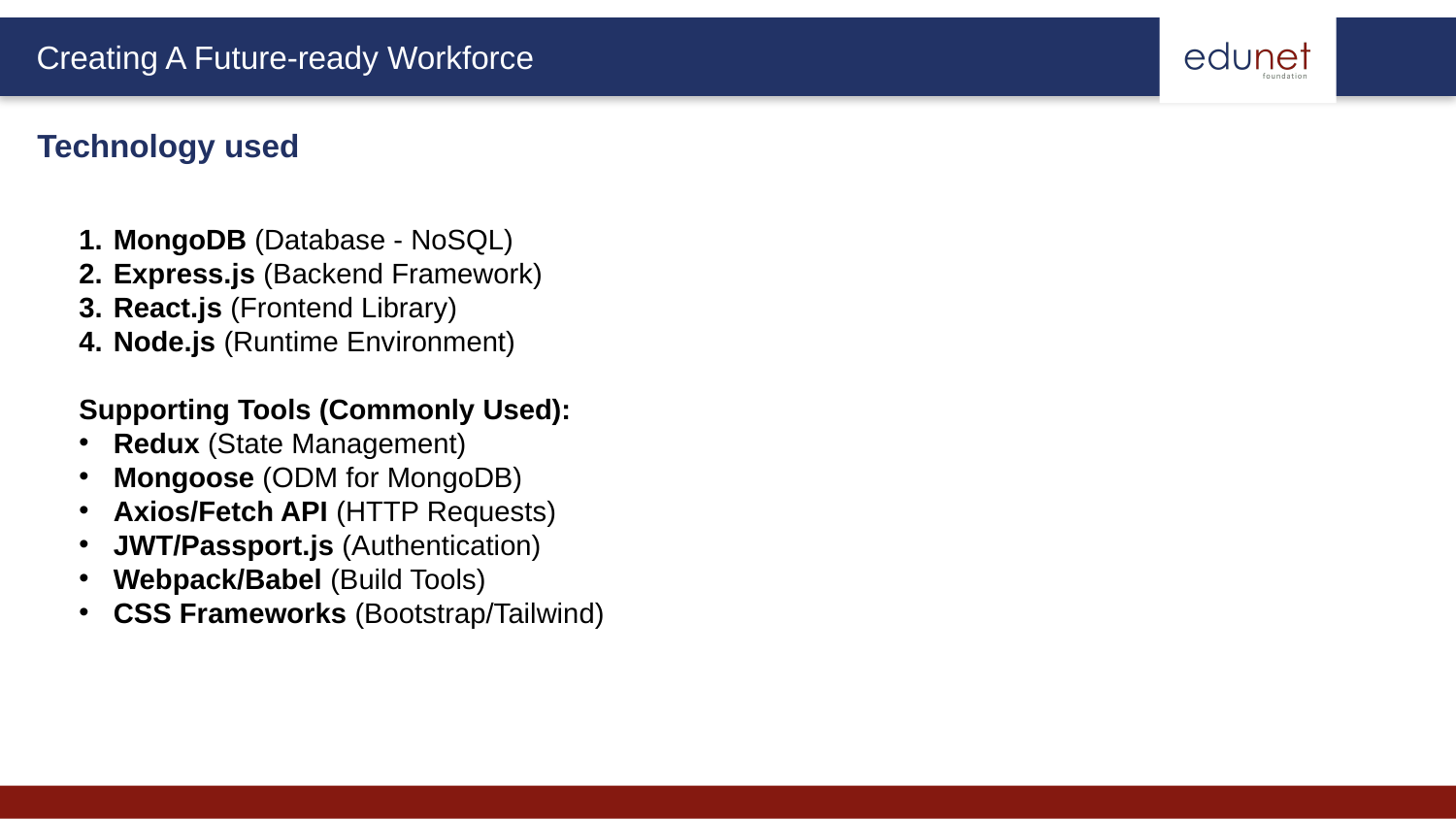

Technology used
MongoDB (Database - NoSQL)
Express.js (Backend Framework)
React.js (Frontend Library)
Node.js (Runtime Environment)

Supporting Tools (Commonly Used):
Redux (State Management)
Mongoose (ODM for MongoDB)
Axios/Fetch API (HTTP Requests)
JWT/Passport.js (Authentication)
Webpack/Babel (Build Tools)
CSS Frameworks (Bootstrap/Tailwind)